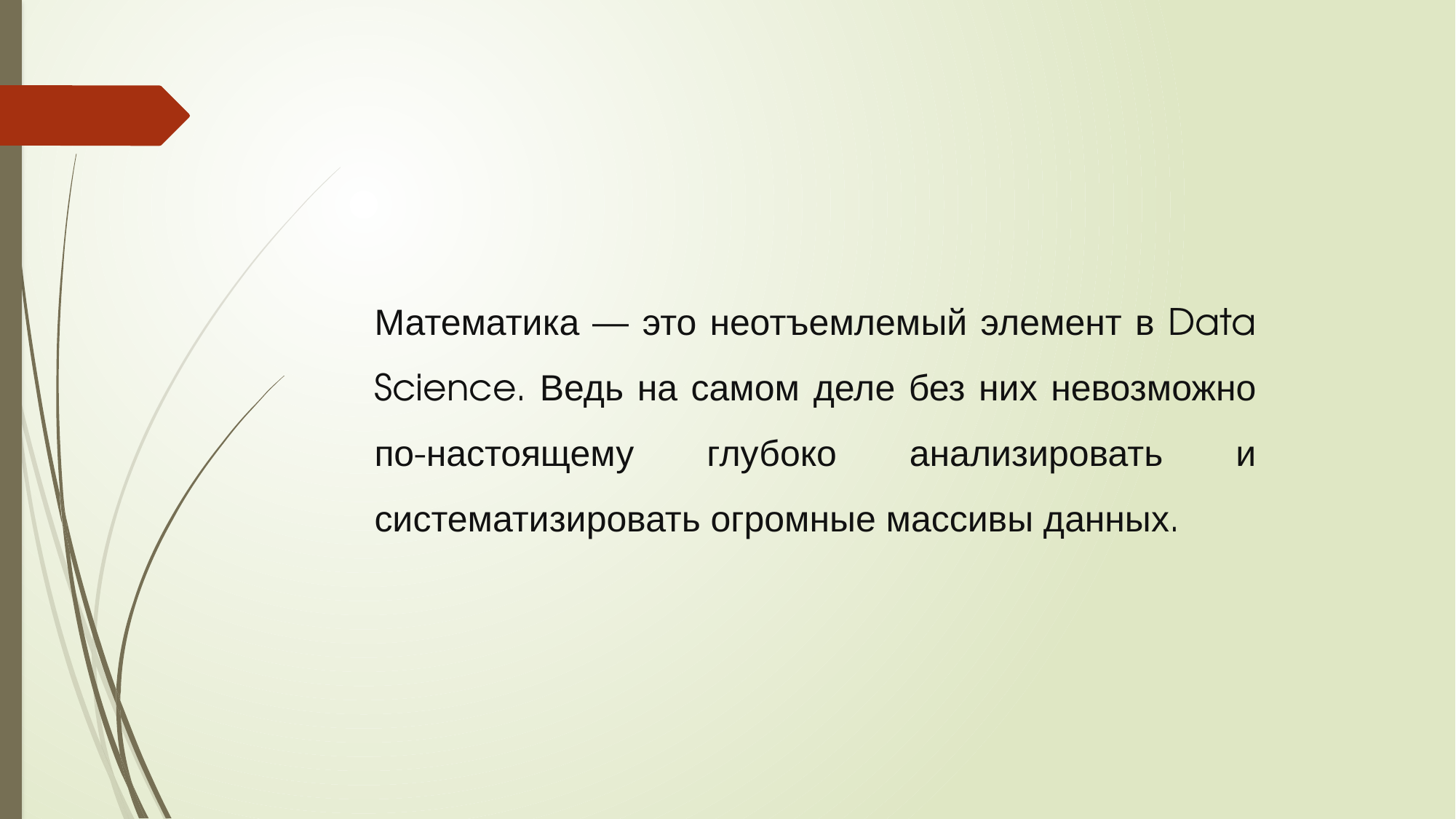

Математика — это неотъемлемый элемент в Data Science. Ведь на самом деле без них невозможно по-настоящему глубоко анализировать и систематизировать огромные массивы данных.